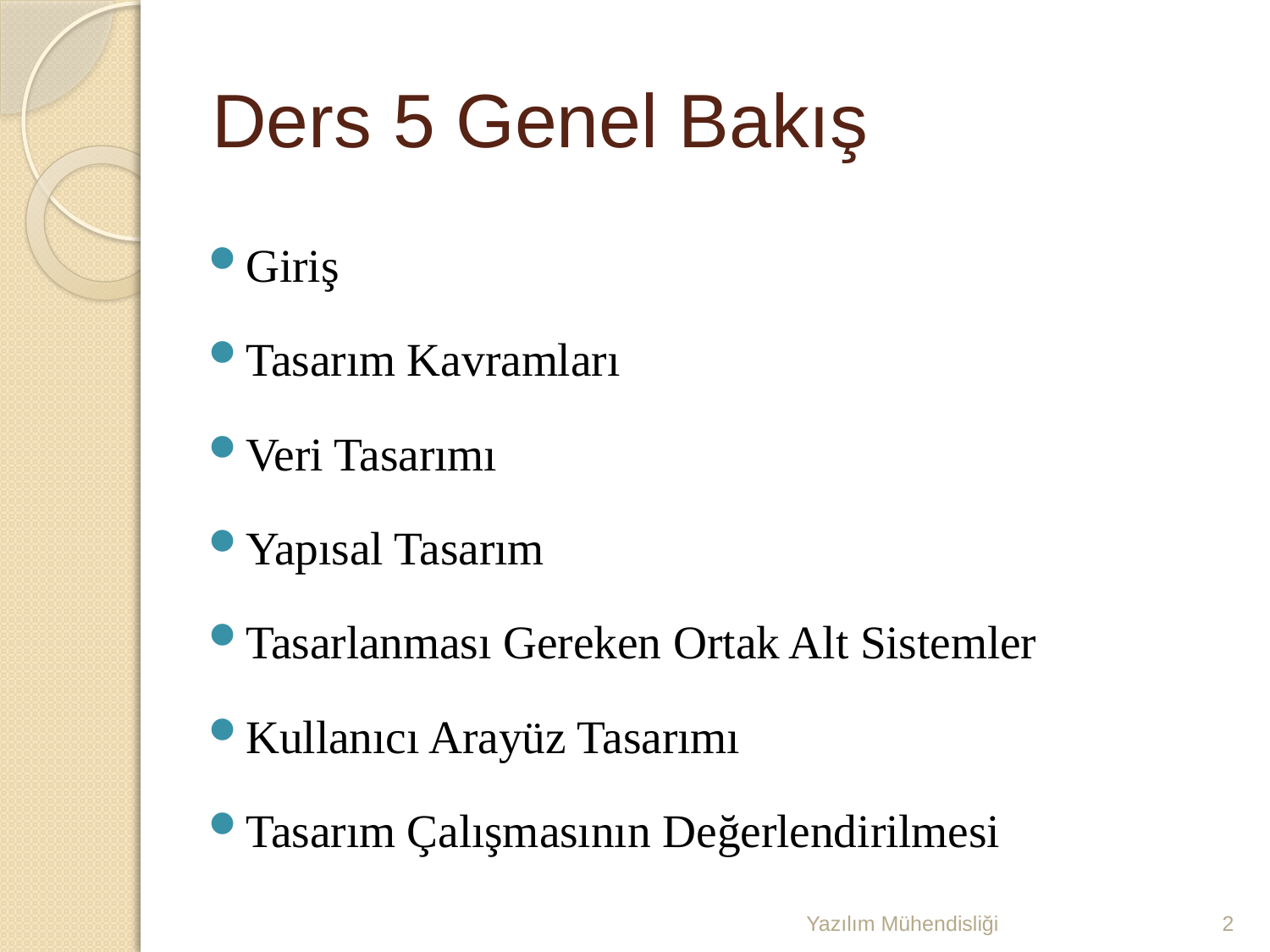

# Ders 5 Genel Bakış
Giriş
Tasarım Kavramları
Veri Tasarımı
Yapısal Tasarım
Tasarlanması Gereken Ortak Alt Sistemler
Kullanıcı Arayüz Tasarımı
Tasarım Çalışmasının Değerlendirilmesi
Yazılım Mühendisliği
2